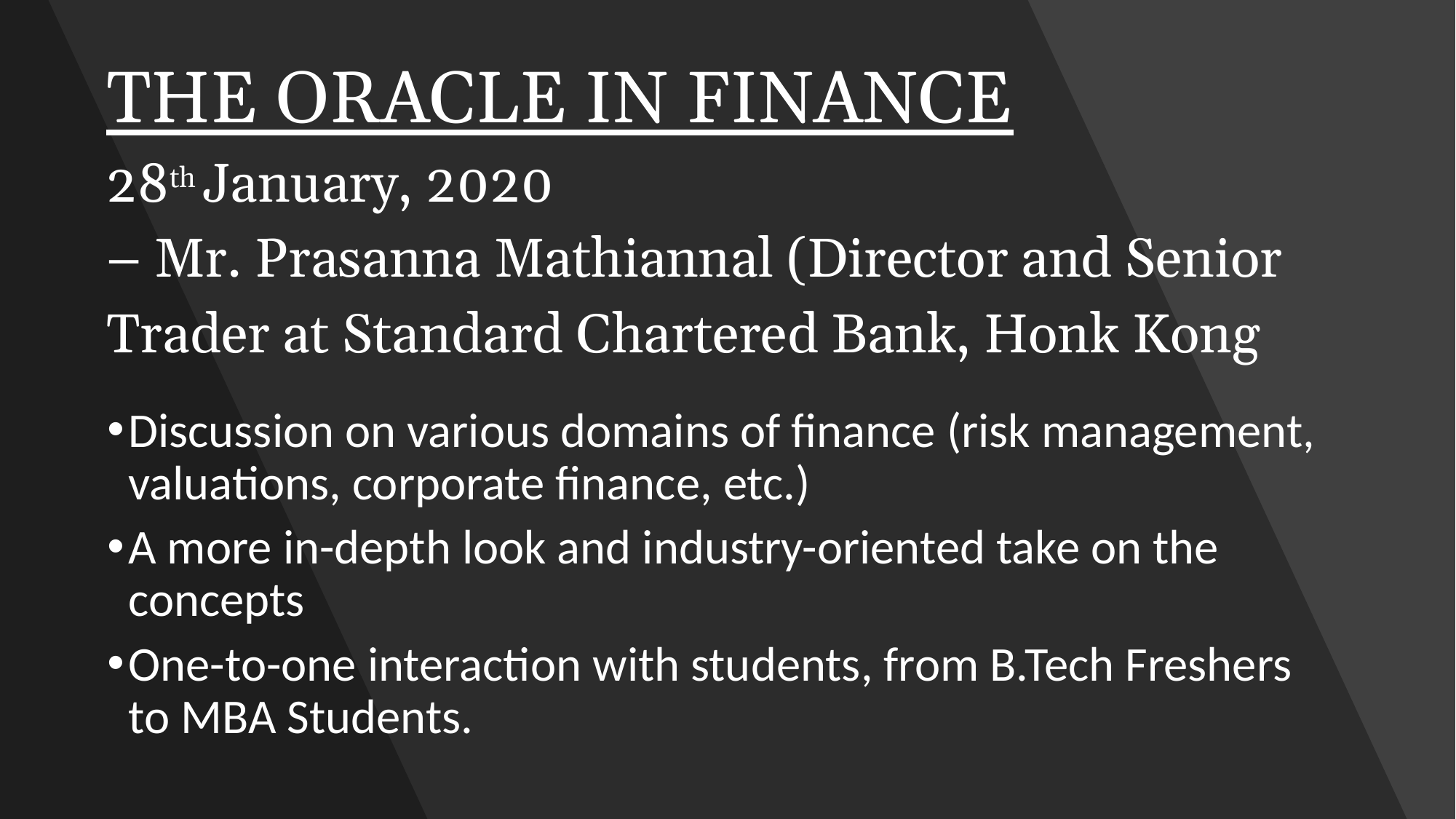

# THE ORACLE IN FINANCE 28th January, 2020 – Mr. Prasanna Mathiannal (Director and Senior Trader at Standard Chartered Bank, Honk Kong
Discussion on various domains of finance (risk management, valuations, corporate finance, etc.)
A more in-depth look and industry-oriented take on the concepts
One-to-one interaction with students, from B.Tech Freshers to MBA Students.